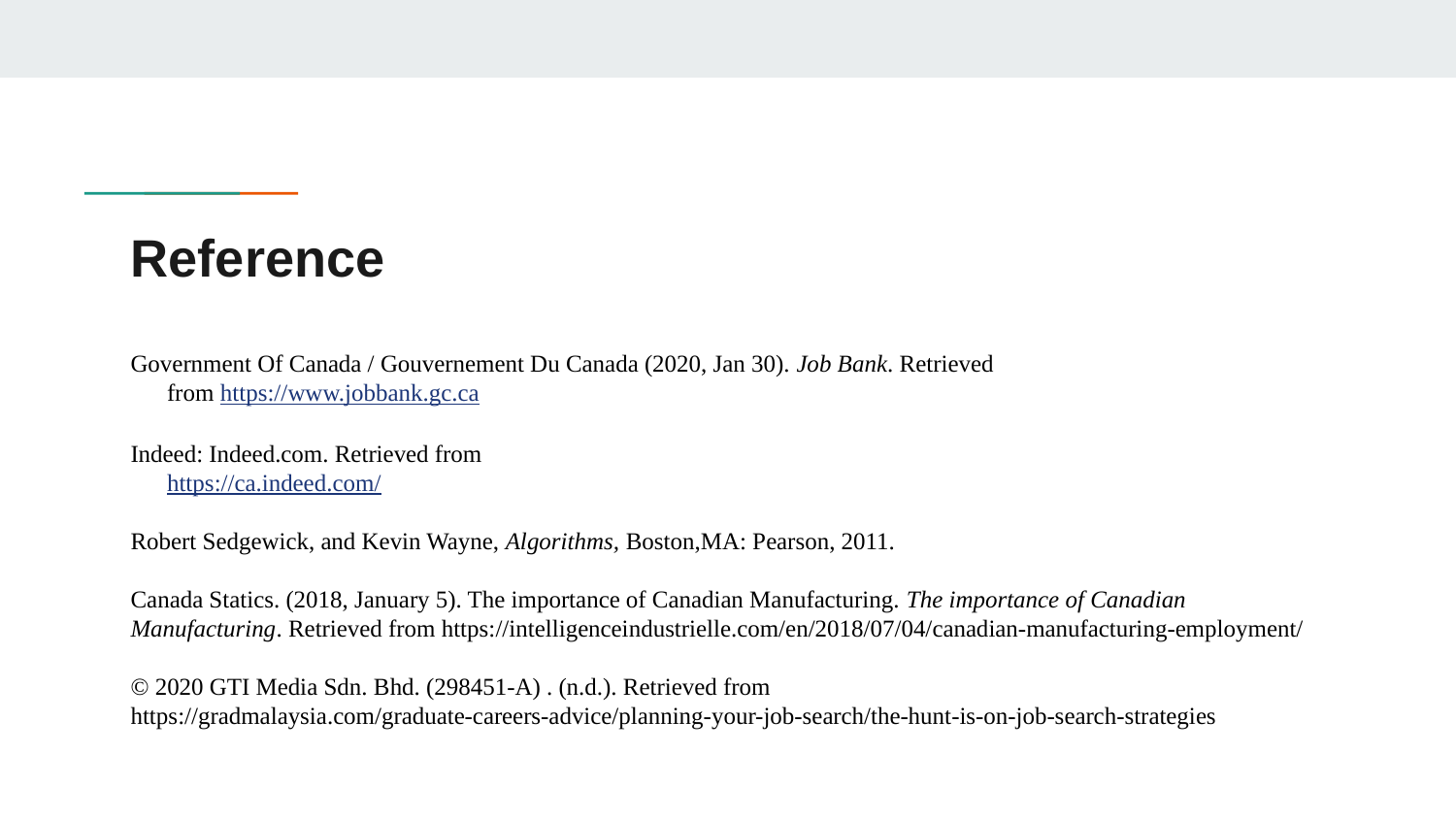

# Reference
Government Of Canada / Gouvernement Du Canada (2020, Jan 30). Job Bank. Retrieved
      from https://www.jobbank.gc.ca

Indeed: Indeed.com. Retrieved from
      https://ca.indeed.com/

Robert Sedgewick, and Kevin Wayne, Algorithms, Boston,MA: Pearson, 2011.

Canada Statics. (2018, January 5). The importance of Canadian Manufacturing. The importance of Canadian Manufacturing. Retrieved from https://intelligenceindustrielle.com/en/2018/07/04/canadian-manufacturing-employment/

© 2020 GTI Media Sdn. Bhd. (298451-A) . (n.d.). Retrieved from https://gradmalaysia.com/graduate-careers-advice/planning-your-job-search/the-hunt-is-on-job-search-strategies